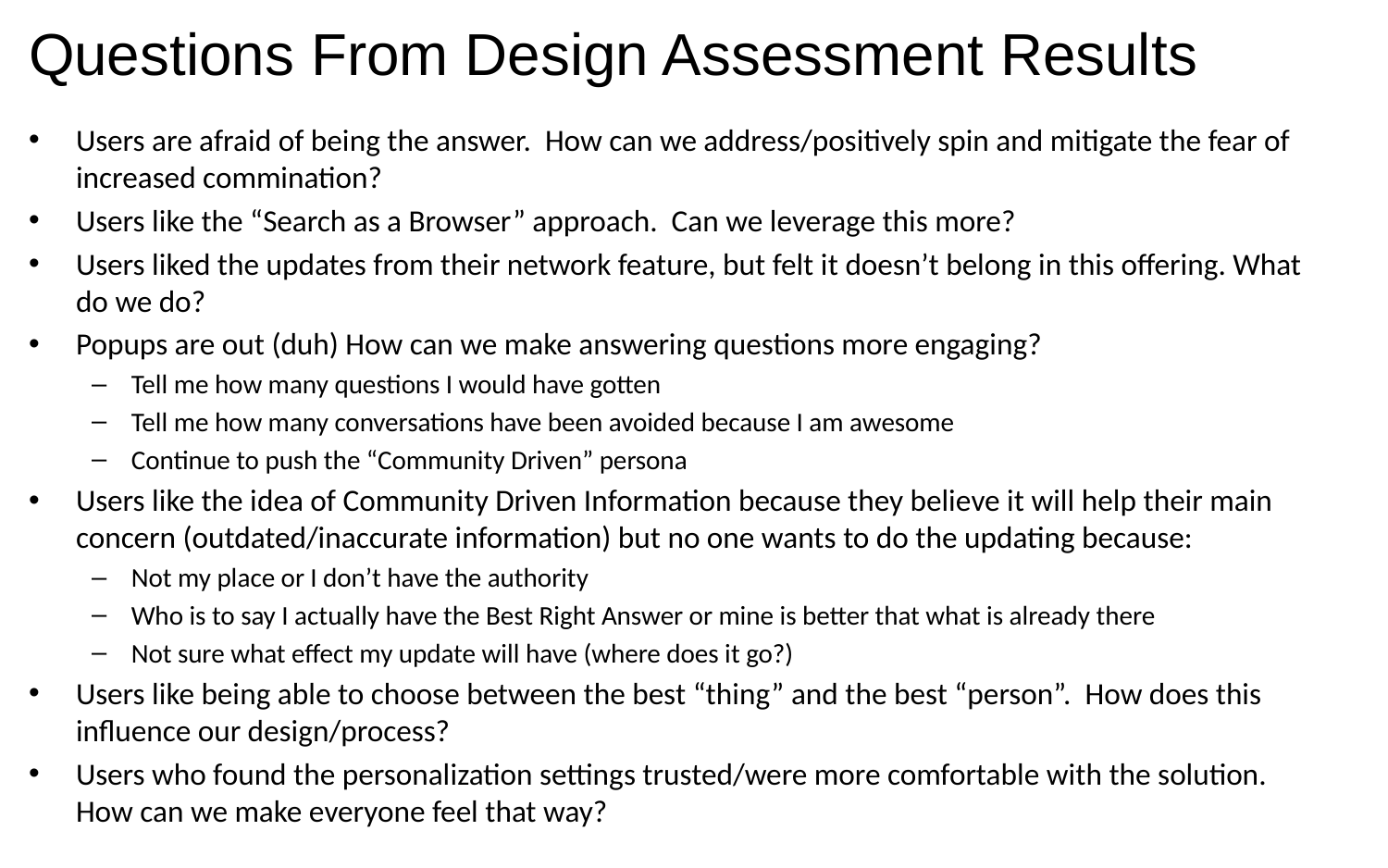

# Questions From Design Assessment Results

Users are afraid of being the answer.  How can we address/positively spin and mitigate the fear of increased commination?
Users like the “Search as a Browser” approach.  Can we leverage this more?
Users liked the updates from their network feature, but felt it doesn’t belong in this offering. What do we do?
Popups are out (duh) How can we make answering questions more engaging?
Tell me how many questions I would have gotten
Tell me how many conversations have been avoided because I am awesome
Continue to push the “Community Driven” persona
Users like the idea of Community Driven Information because they believe it will help their main concern (outdated/inaccurate information) but no one wants to do the updating because:
Not my place or I don’t have the authority
Who is to say I actually have the Best Right Answer or mine is better that what is already there
Not sure what effect my update will have (where does it go?)
Users like being able to choose between the best “thing” and the best “person”.  How does this influence our design/process?
Users who found the personalization settings trusted/were more comfortable with the solution.  How can we make everyone feel that way?